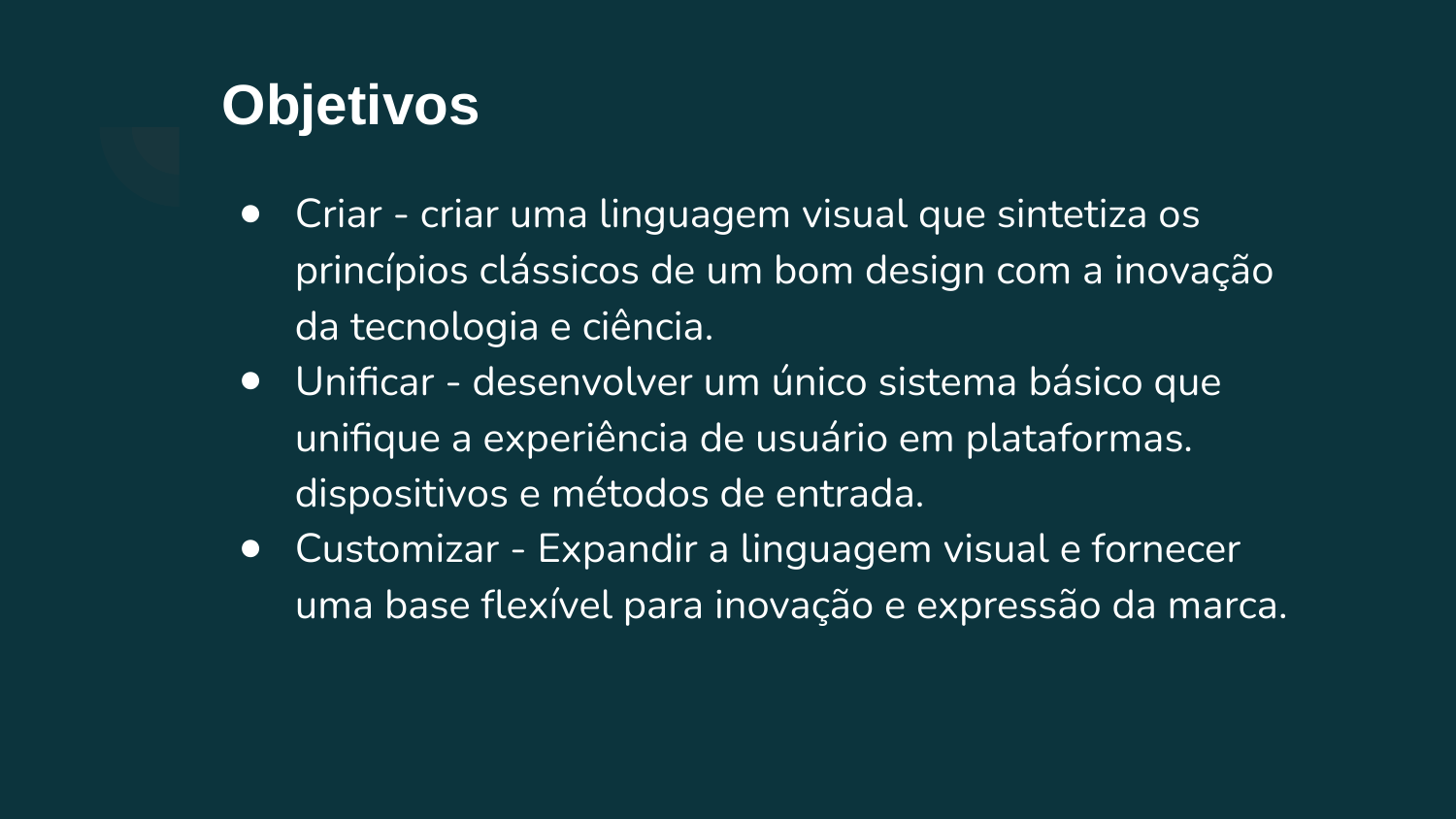

# Objetivos
Criar - criar uma linguagem visual que sintetiza os princípios clássicos de um bom design com a inovação da tecnologia e ciência.
Unificar - desenvolver um único sistema básico que unifique a experiência de usuário em plataformas. dispositivos e métodos de entrada.
Customizar - Expandir a linguagem visual e fornecer uma base flexível para inovação e expressão da marca.